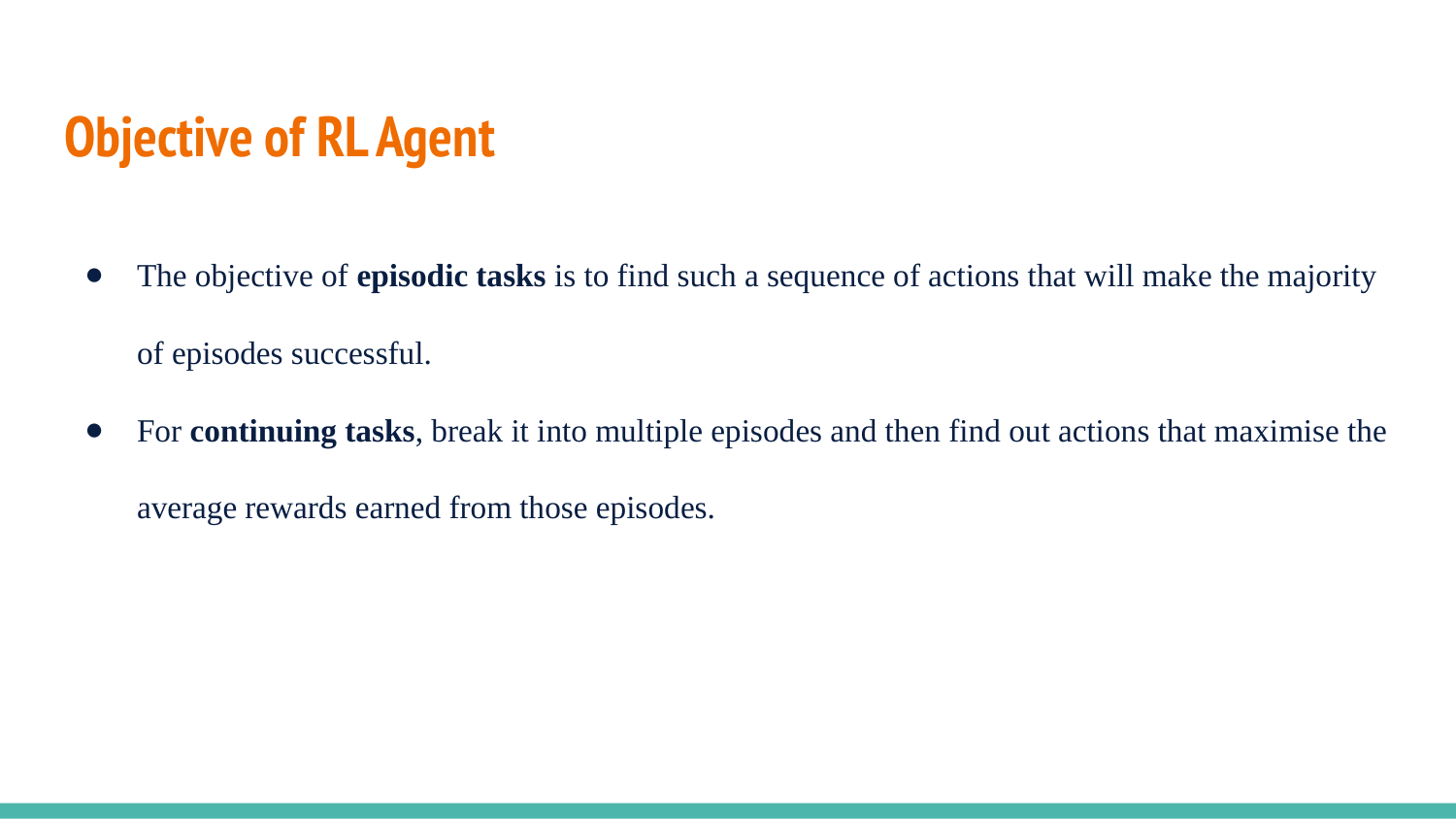

# Objective of RL Agent

The objective of episodic tasks is to find such a sequence of actions that will make the majority of episodes successful.
For continuing tasks, break it into multiple episodes and then find out actions that maximise the average rewards earned from those episodes.